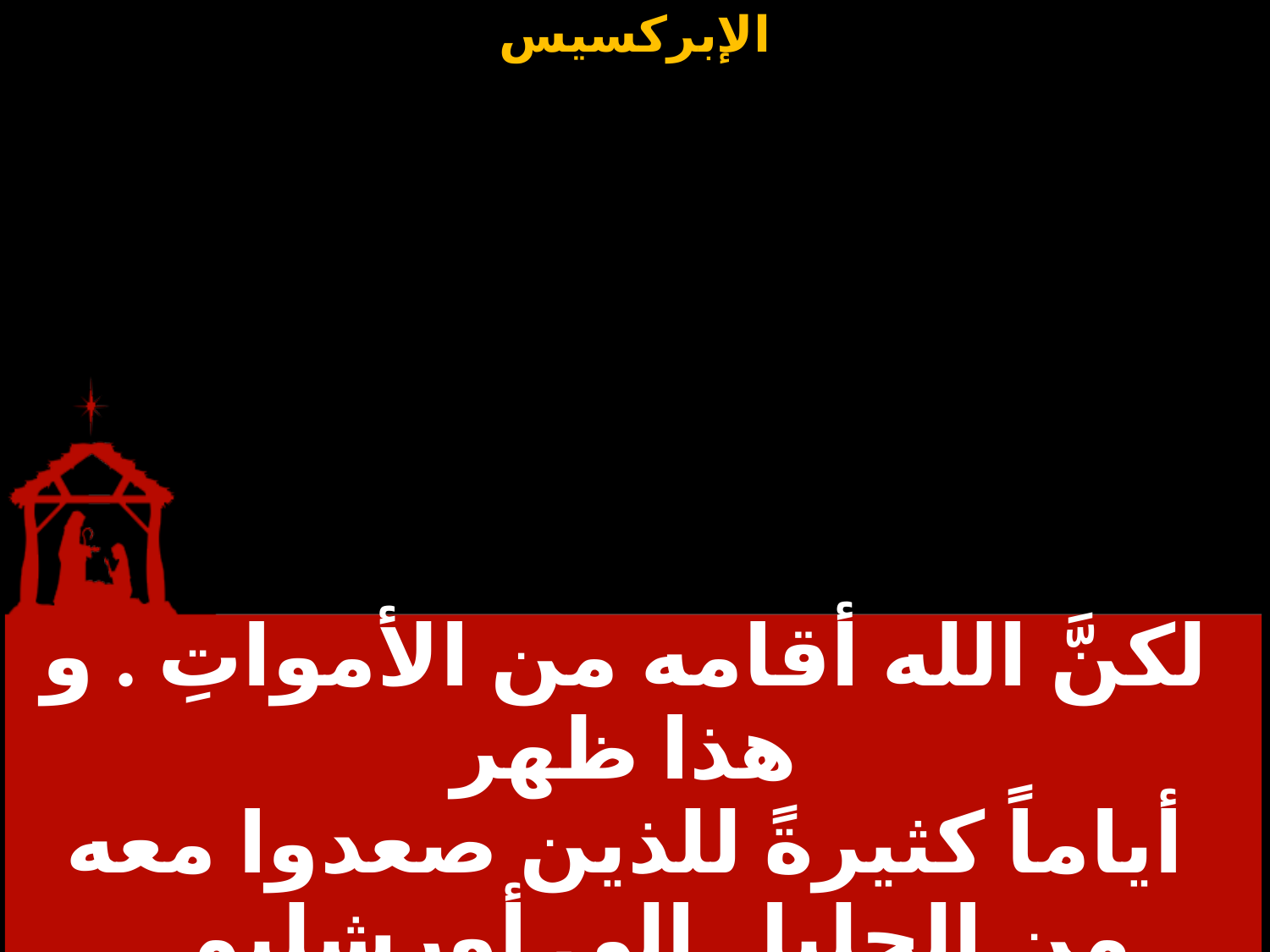

| لكنَّ الله أقامه من الأمواتِ . و هذا ظهر أياماً كثيرةً للذين صعدوا معه من الجليل إلى أورشليم . |
| --- |